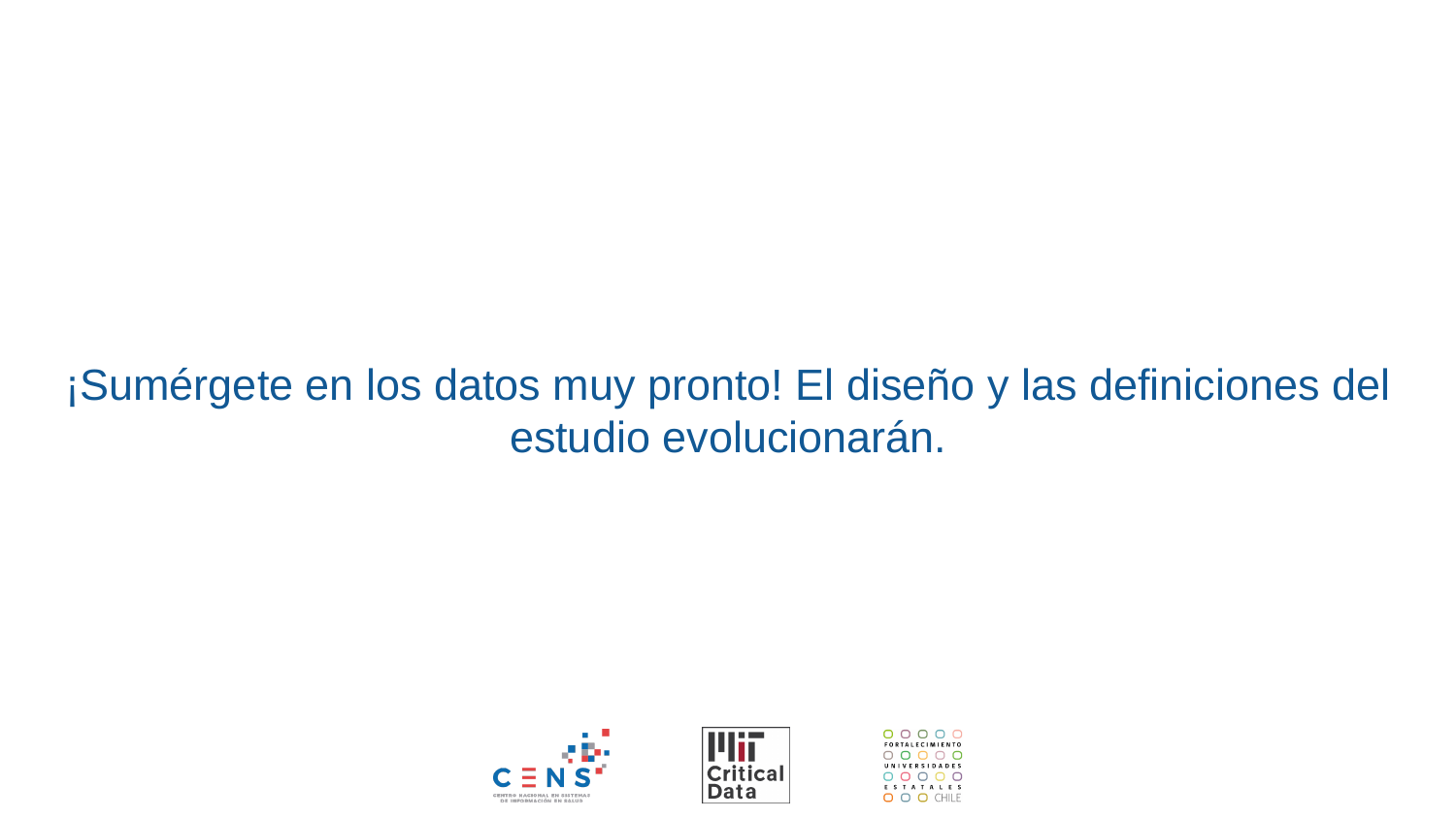

# ¡Sumérgete en los datos muy pronto! El diseño y las definiciones del estudio evolucionarán.